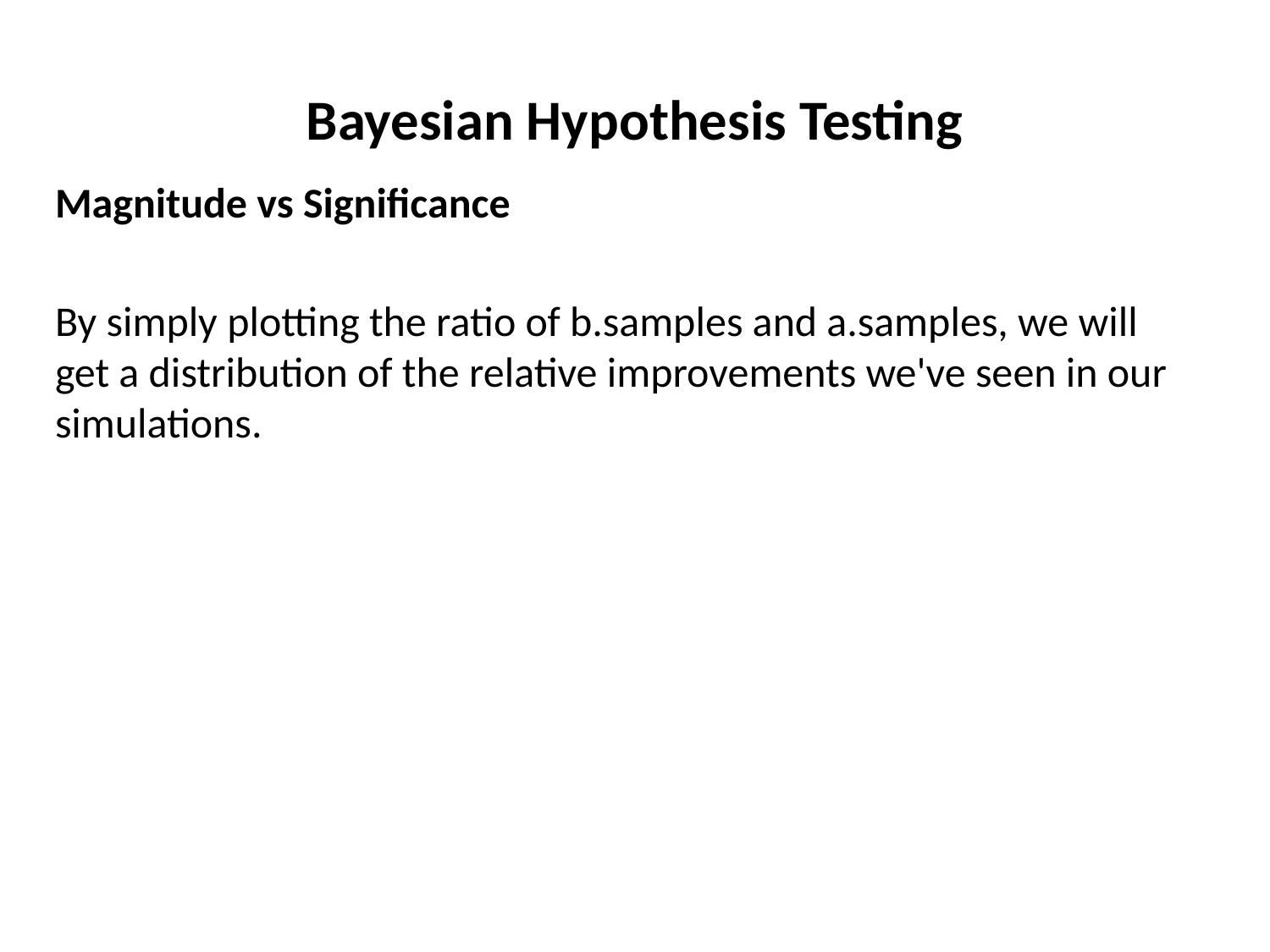

# Bayesian Hypothesis Testing
Magnitude vs Significance

By simply plotting the ratio of b.samples and a.samples, we will get a distribution of the relative improvements we've seen in our simulations.